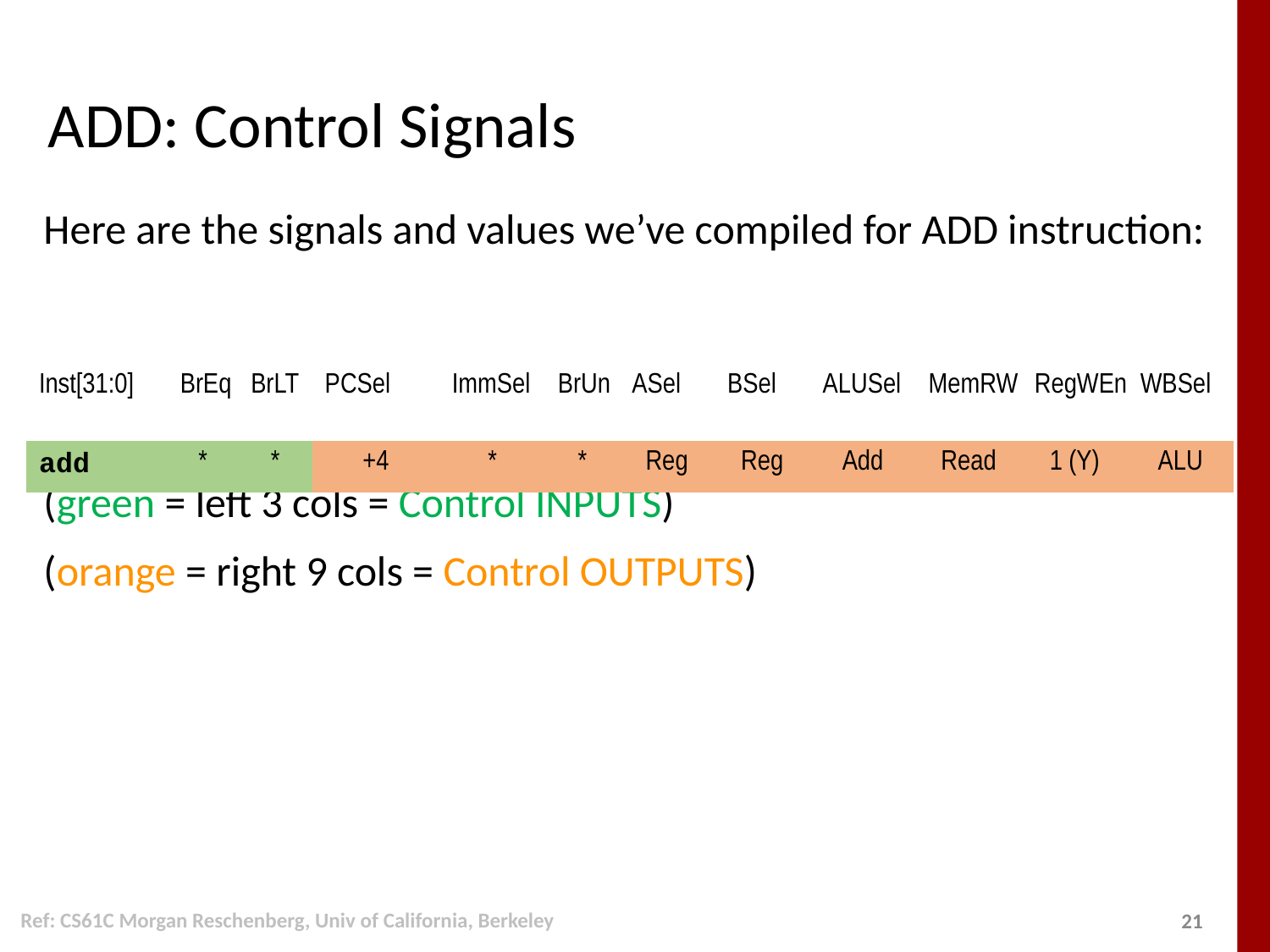

# ADD: Control Signals
Here are the signals and values we’ve compiled for ADD instruction:

(green = left 3 cols = Control INPUTS)
(orange = right 9 cols = Control OUTPUTS)
| Inst[31:0] | BrEq | BrLT | PCSel | ImmSel | BrUn | ASel | BSel | ALUSel | MemRW | RegWEn | WBSel |
| --- | --- | --- | --- | --- | --- | --- | --- | --- | --- | --- | --- |
| add | \* | \* | +4 | \* | \* | Reg | Reg | Add | Read | 1 (Y) | ALU |
Ref: CS61C Morgan Reschenberg, Univ of California, Berkeley